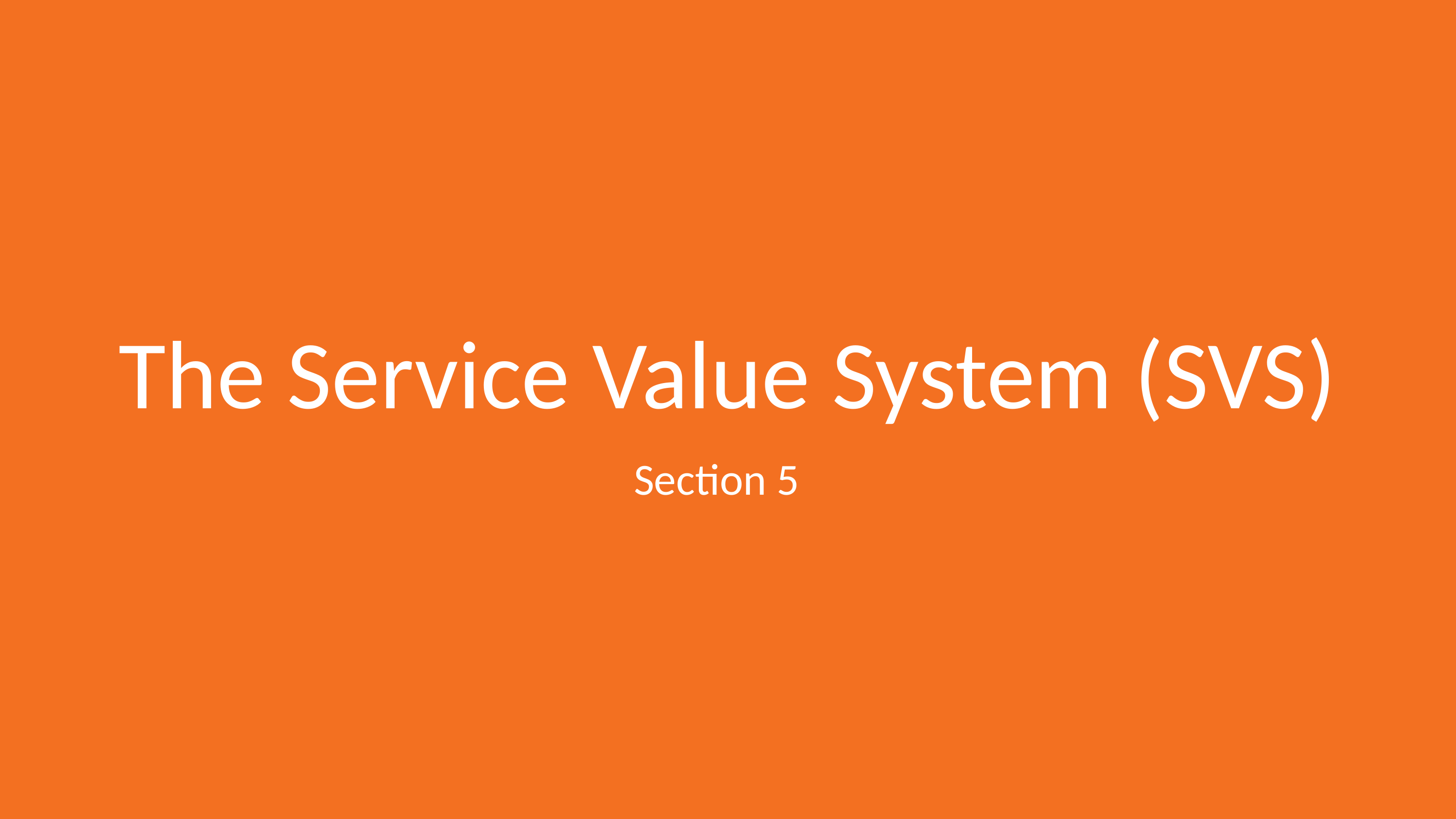

# The Service Value System (SVS)
Section 5